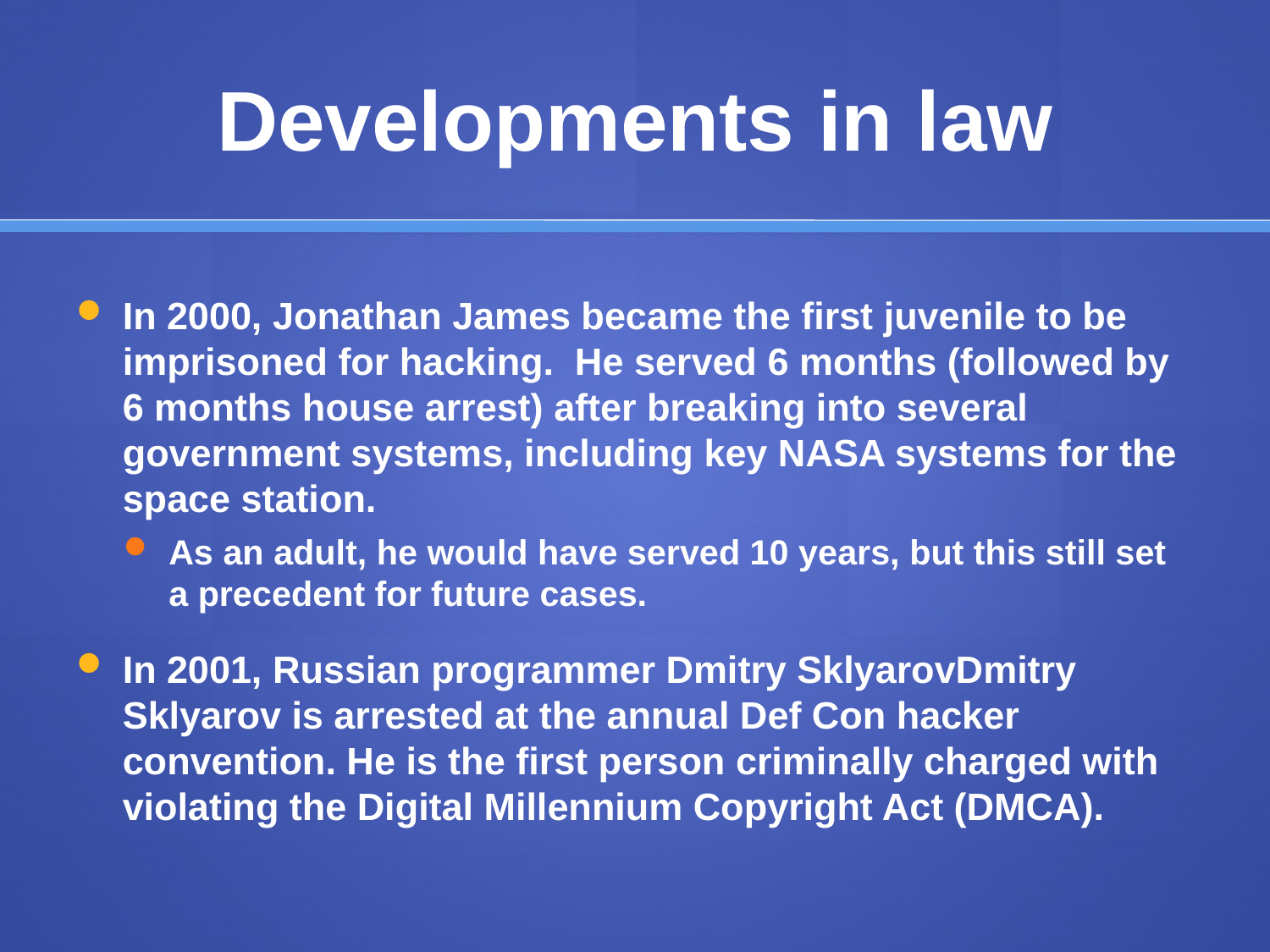

# Developments in law
In 2000, Jonathan James became the first juvenile to be imprisoned for hacking.  He served 6 months (followed by 6 months house arrest) after breaking into several government systems, including key NASA systems for the space station.
As an adult, he would have served 10 years, but this still set a precedent for future cases.
In 2001, Russian programmer Dmitry SklyarovDmitry Sklyarov is arrested at the annual Def Con hacker convention. He is the first person criminally charged with violating the Digital Millennium Copyright Act (DMCA).